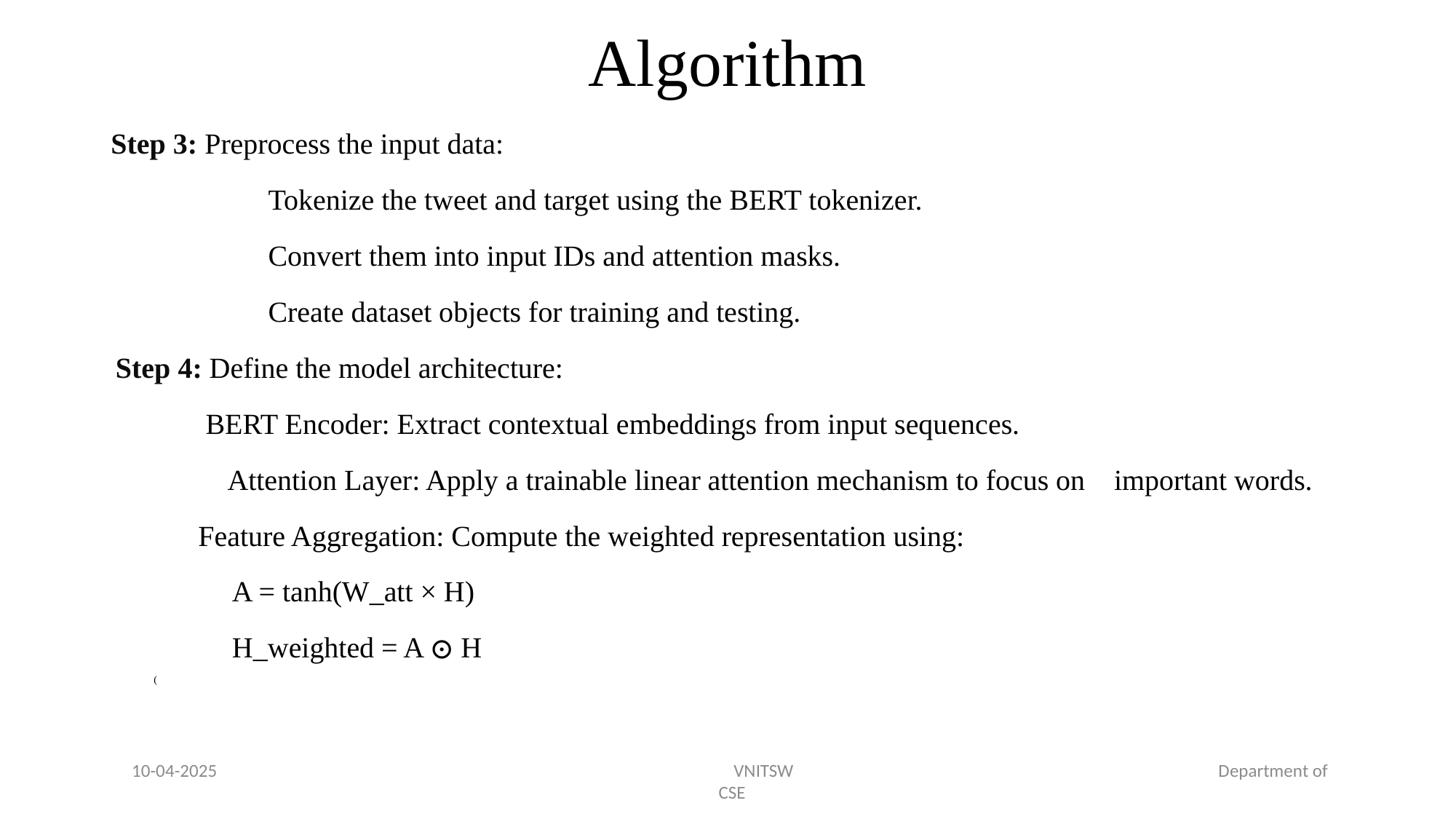

# Algorithm
Step 3: Preprocess the input data:
Tokenize the tweet and target using the BERT tokenizer.
Convert them into input IDs and attention masks.
Create dataset objects for training and testing.
Step 4: Define the model architecture:
             BERT Encoder: Extract contextual embeddings from input sequences.
                Attention Layer: Apply a trainable linear attention mechanism to focus on    important words.
            Feature Aggregation: Compute the weighted representation using:
                A = tanh(W_att × H)
                H_weighted = A ⊙ H
               (
10-04-2025                                                                                                                            VNITSW                                                                                                      Department of CSE